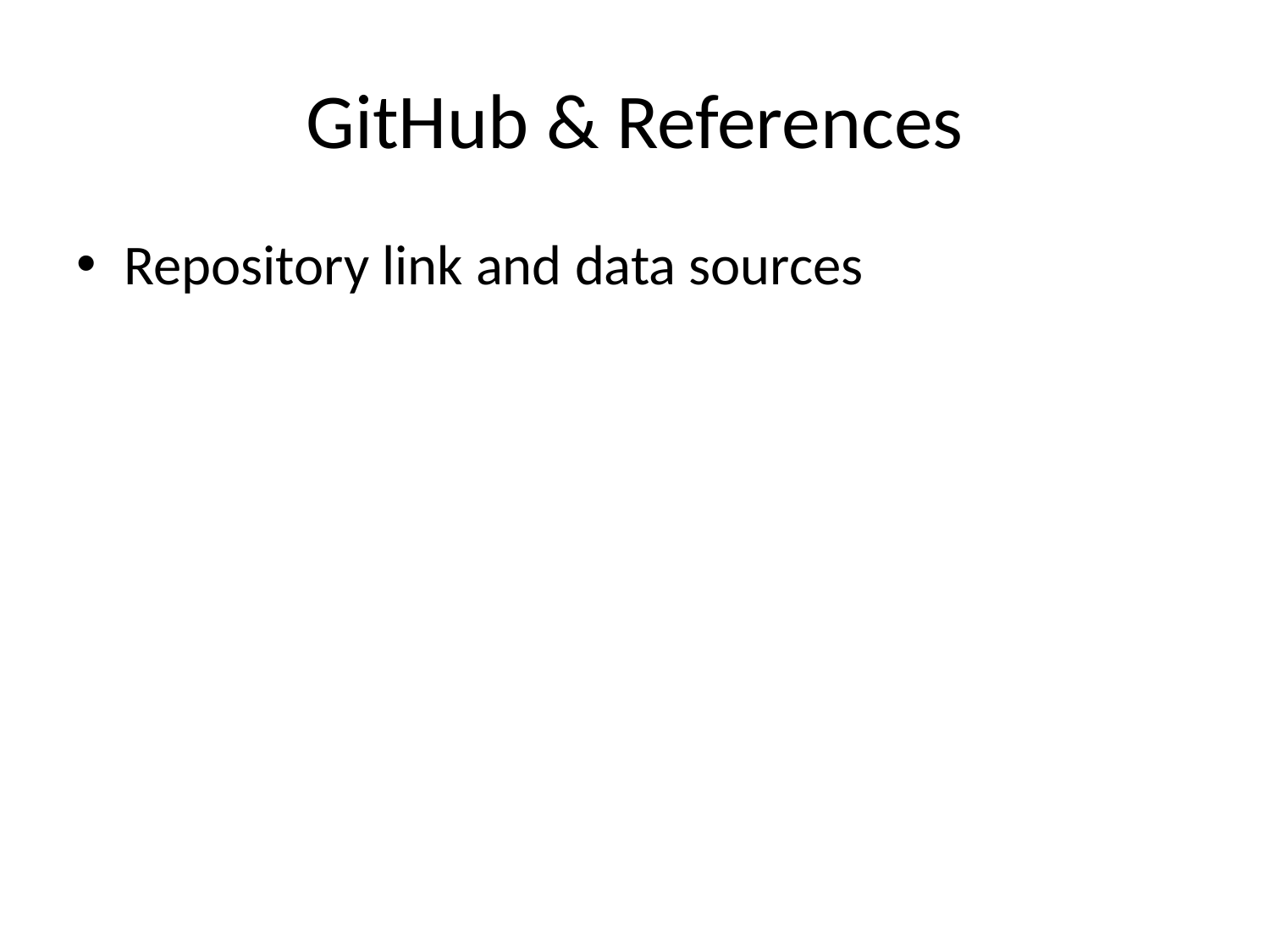

# GitHub & References
Repository link and data sources